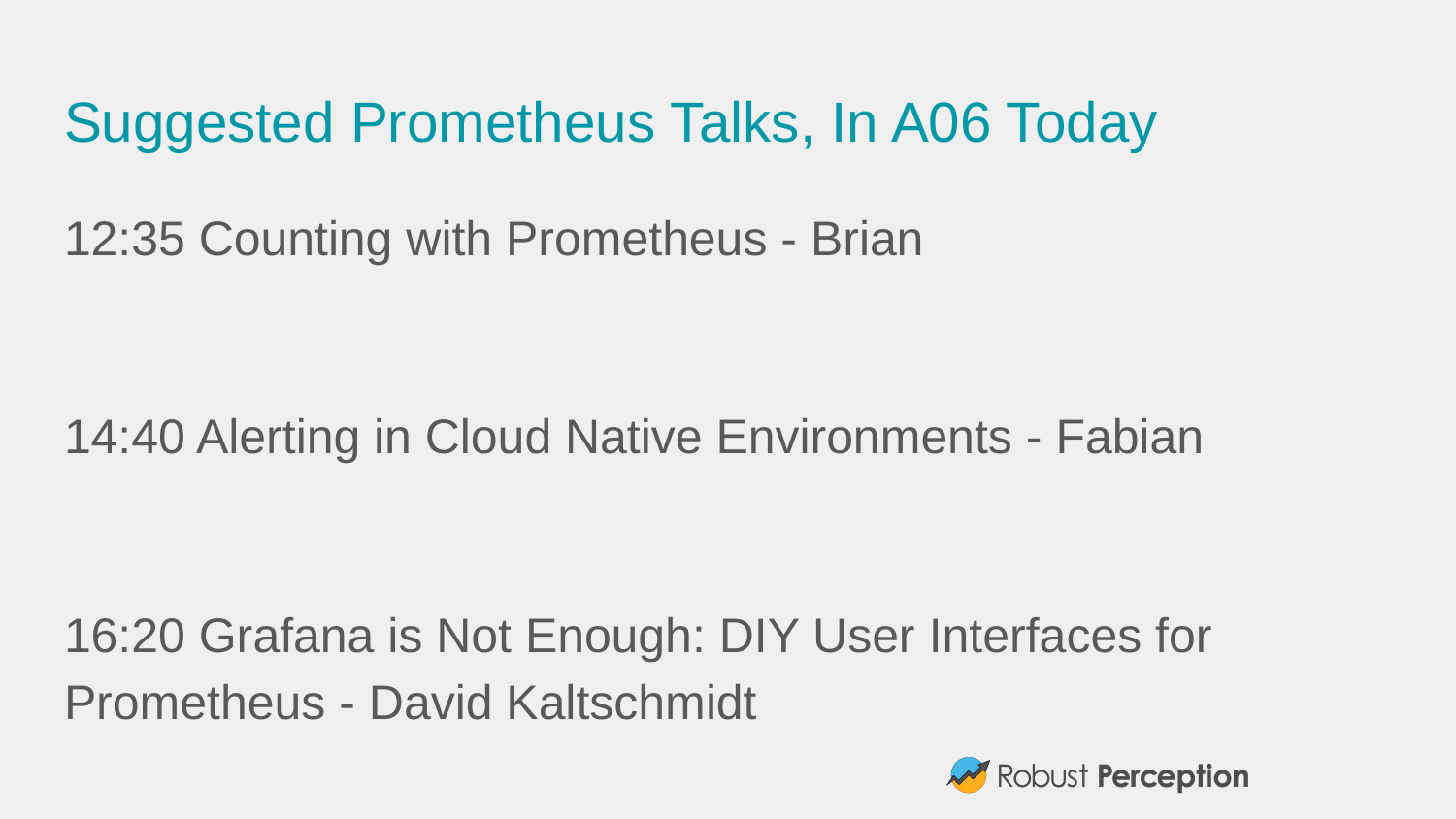

# Suggested Prometheus Talks, In A06 Today
12:35 Counting with Prometheus - Brian

14:40 Alerting in Cloud Native Environments - Fabian

16:20 Grafana is Not Enough: DIY User Interfaces for Prometheus - David Kaltschmidt